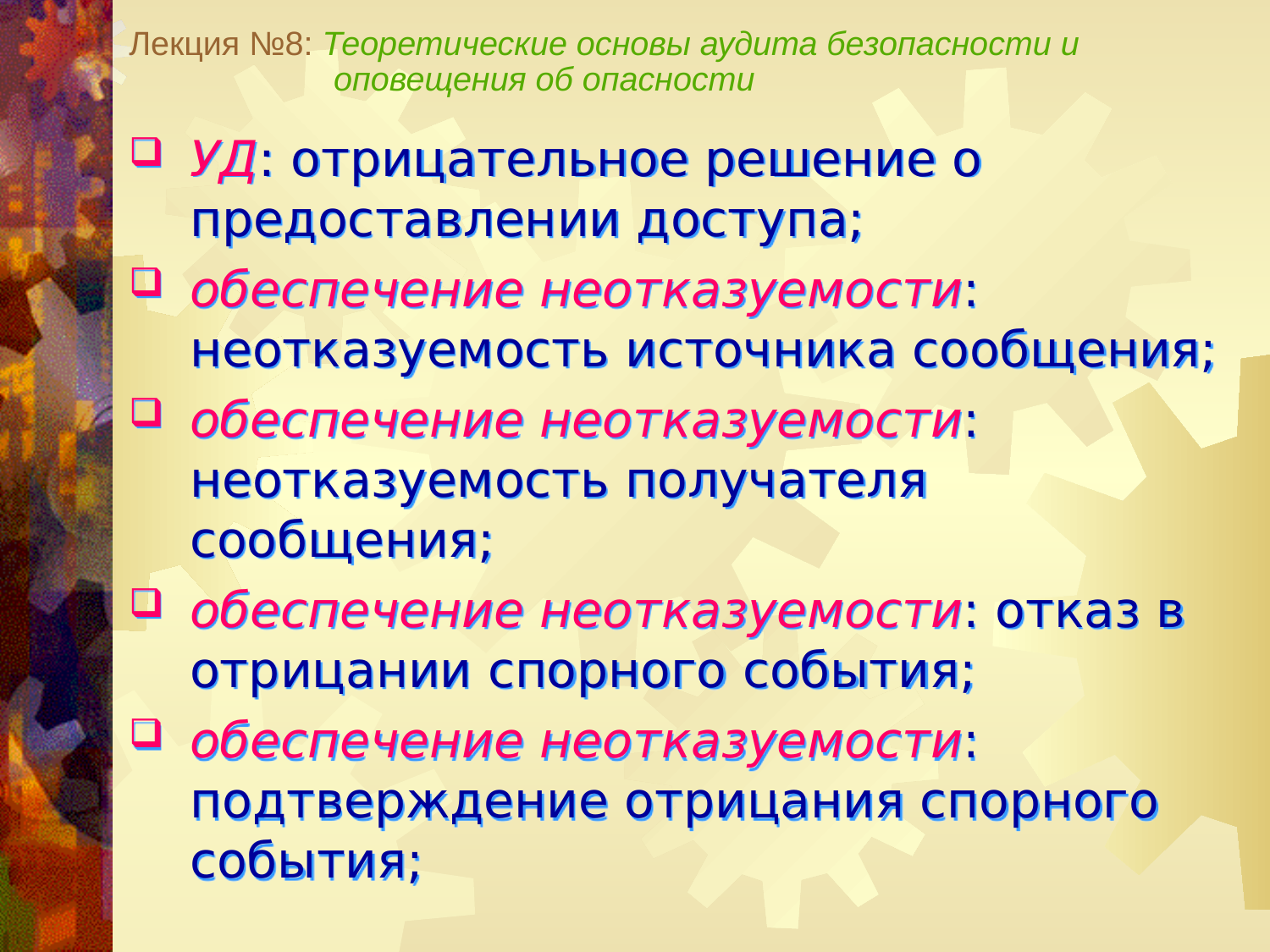

Лекция №8: Теоретические основы аудита безопасности и
                        оповещения об опасности
УД: отрицательное решение о предоставлении доступа;
обеспечение неотказуемости: неотказуемость источника сообщения;
обеспечение неотказуемости: неотказуемость получателя сообщения;
обеспечение неотказуемости: отказ в отрицании спорного события;
обеспечение неотказуемости: подтверждение отрицания спорного события;